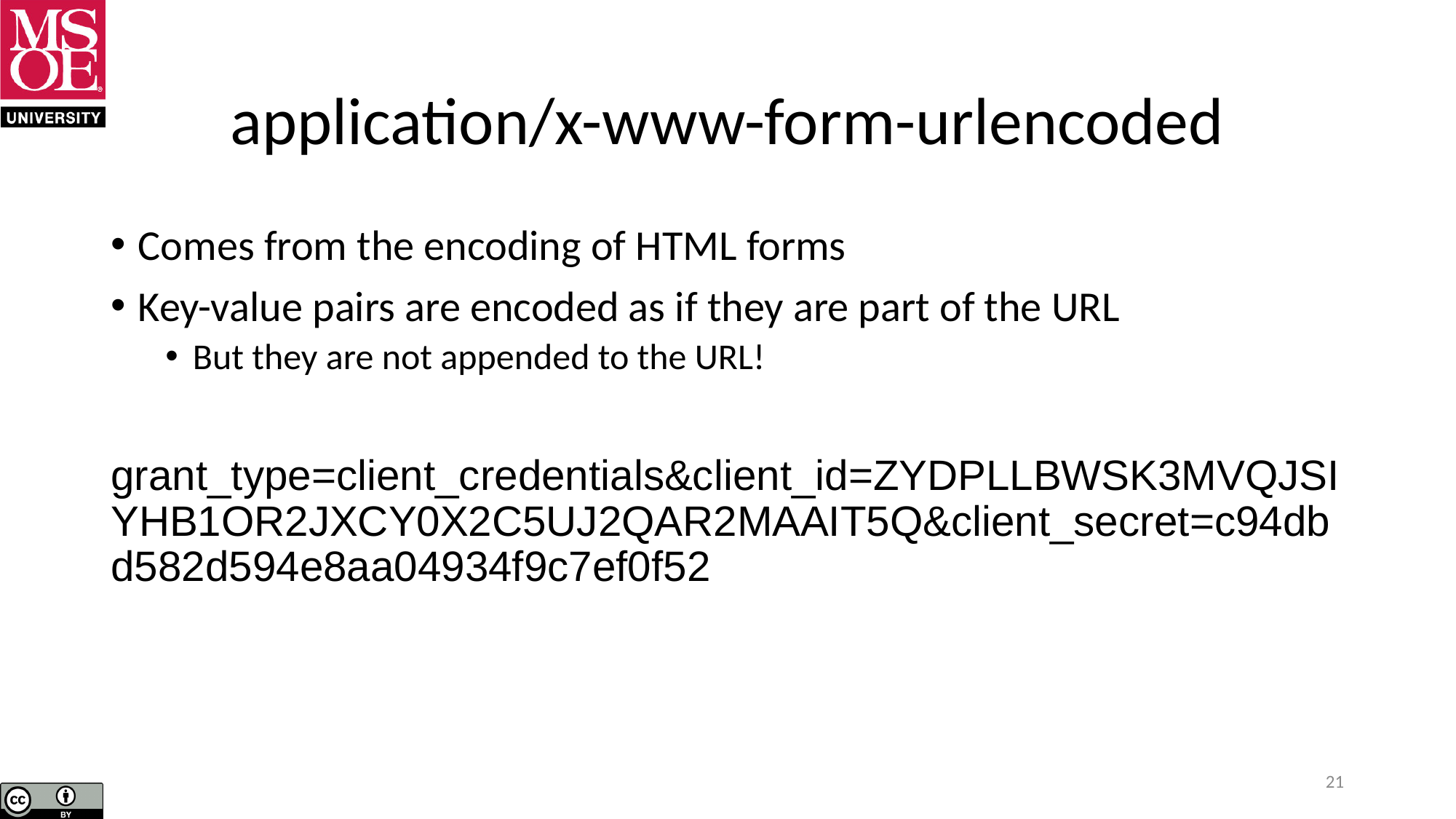

# application/x-www-form-urlencoded
Comes from the encoding of HTML forms
Key-value pairs are encoded as if they are part of the URL
But they are not appended to the URL!

grant_type=client_credentials&client_id=ZYDPLLBWSK3MVQJSIYHB1OR2JXCY0X2C5UJ2QAR2MAAIT5Q&client_secret=c94dbd582d594e8aa04934f9c7ef0f52
21